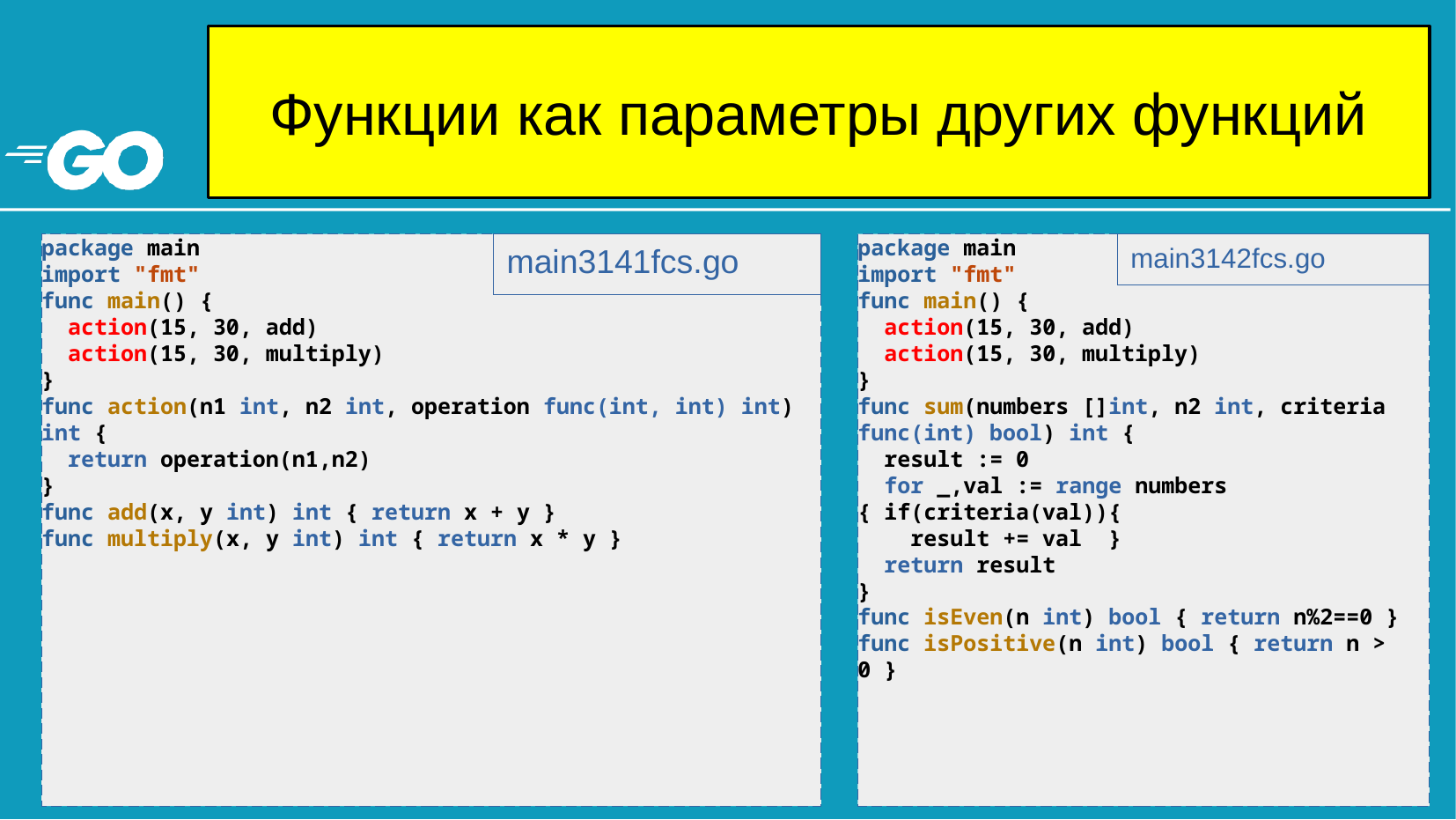

# Функции как параметры других функций
package main
import "fmt"
func main() {
  action(15, 30, add)
  action(15, 30, multiply)
}
func action(n1 int, n2 int, operation func(int, int) int) int {
  return operation(n1,n2)
}
func add(x, y int) int { return x + y }
func multiply(x, y int) int { return x * y }
main3141fcs.go
package main
import "fmt"
func main() {
  action(15, 30, add)
  action(15, 30, multiply)
}
func sum(numbers []int, n2 int, criteria func(int) bool) int {
  result := 0
  for _,val := range numbers { if(criteria(val)){
    result += val  }
  return result
}
func isEven(n int) bool { return n%2==0 }
func isPositive(n int) bool { return n > 0 }
main3142fcs.go